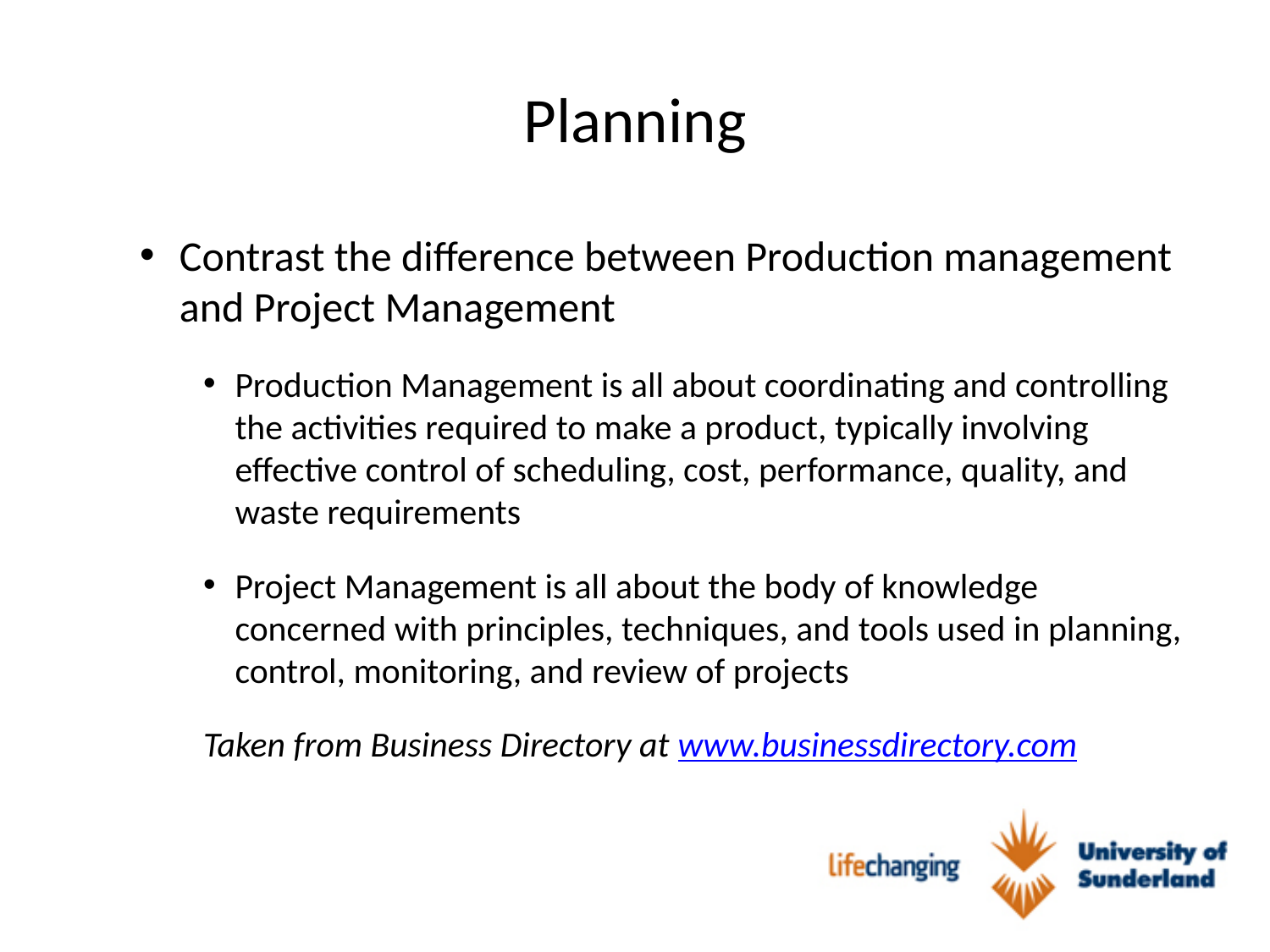

# Planning
Contrast the difference between Production management and Project Management
Production Management is all about coordinating and controlling the activities required to make a product, typically involving effective control of scheduling, cost, performance, quality, and waste requirements
Project Management is all about the body of knowledge concerned with principles, techniques, and tools used in planning, control, monitoring, and review of projects
Taken from Business Directory at www.businessdirectory.com